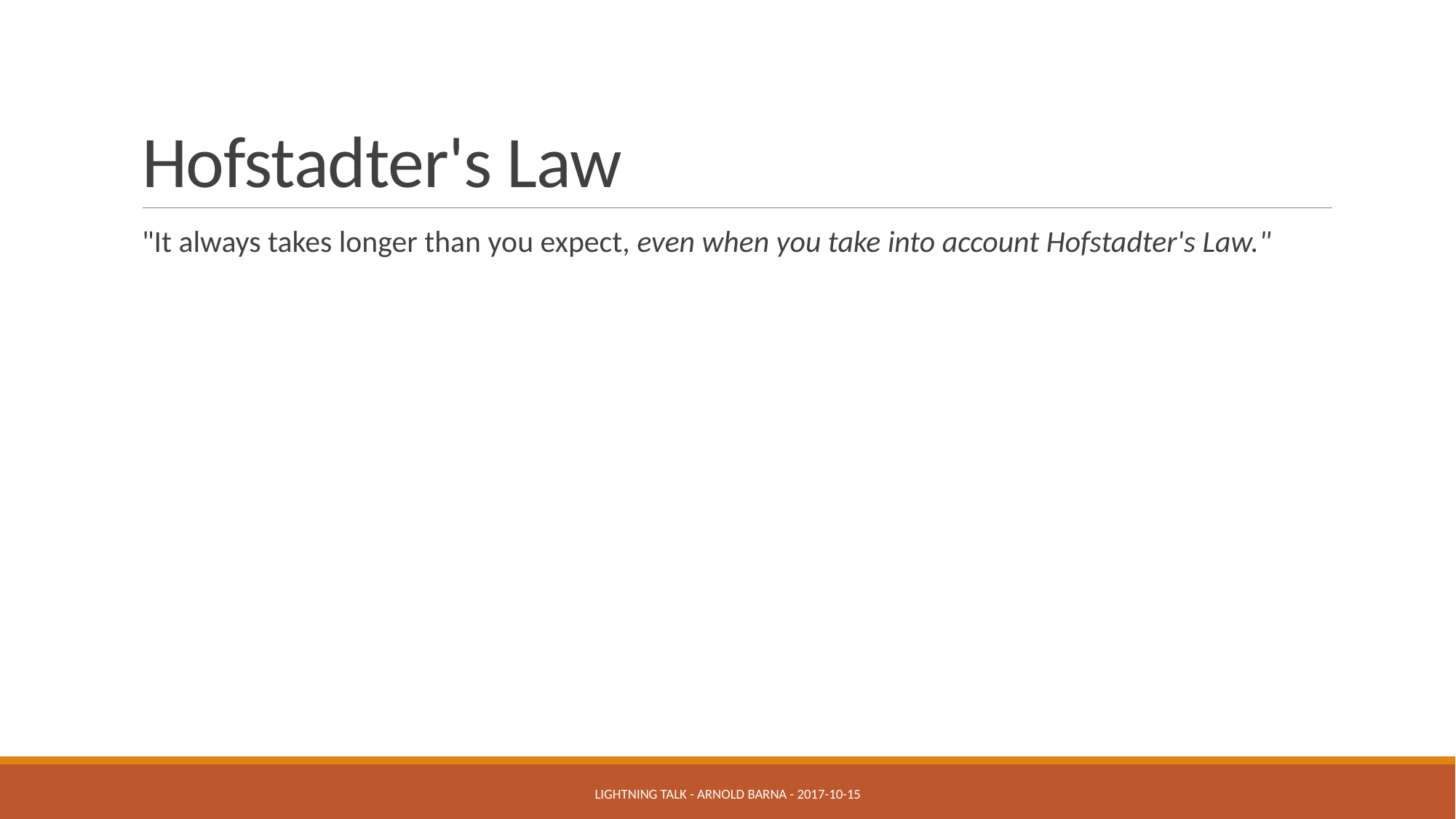

# Hofstadter's Law
"It always takes longer than you expect, even when you take into account Hofstadter's Law."
Lightning talk - Arnold BARNA - 2017-10-15